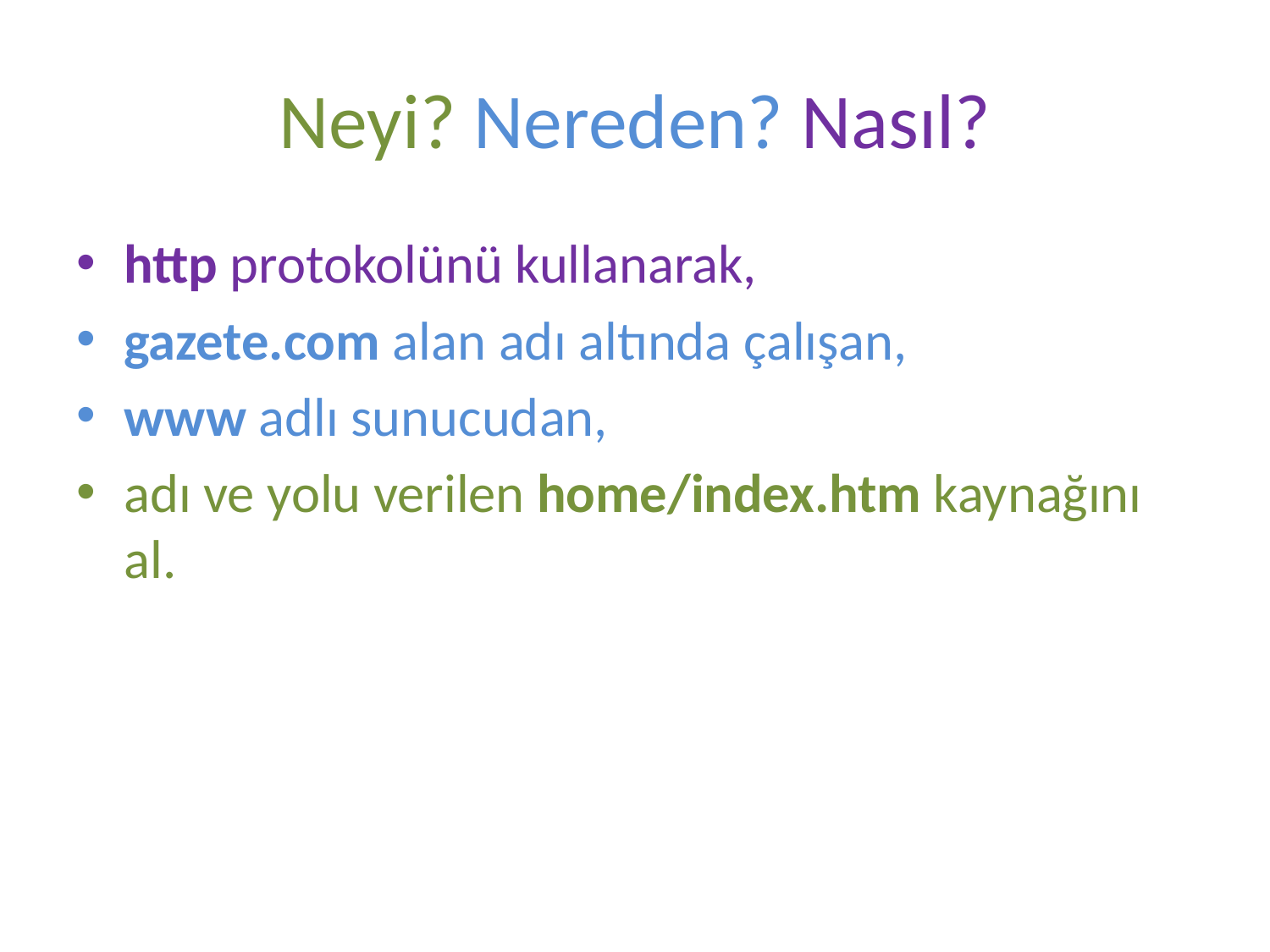

# Neyi? Nereden? Nasıl?
http protokolünü kullanarak,
gazete.com alan adı altında çalışan,
www adlı sunucudan,
adı ve yolu verilen home/index.htm kaynağını al.